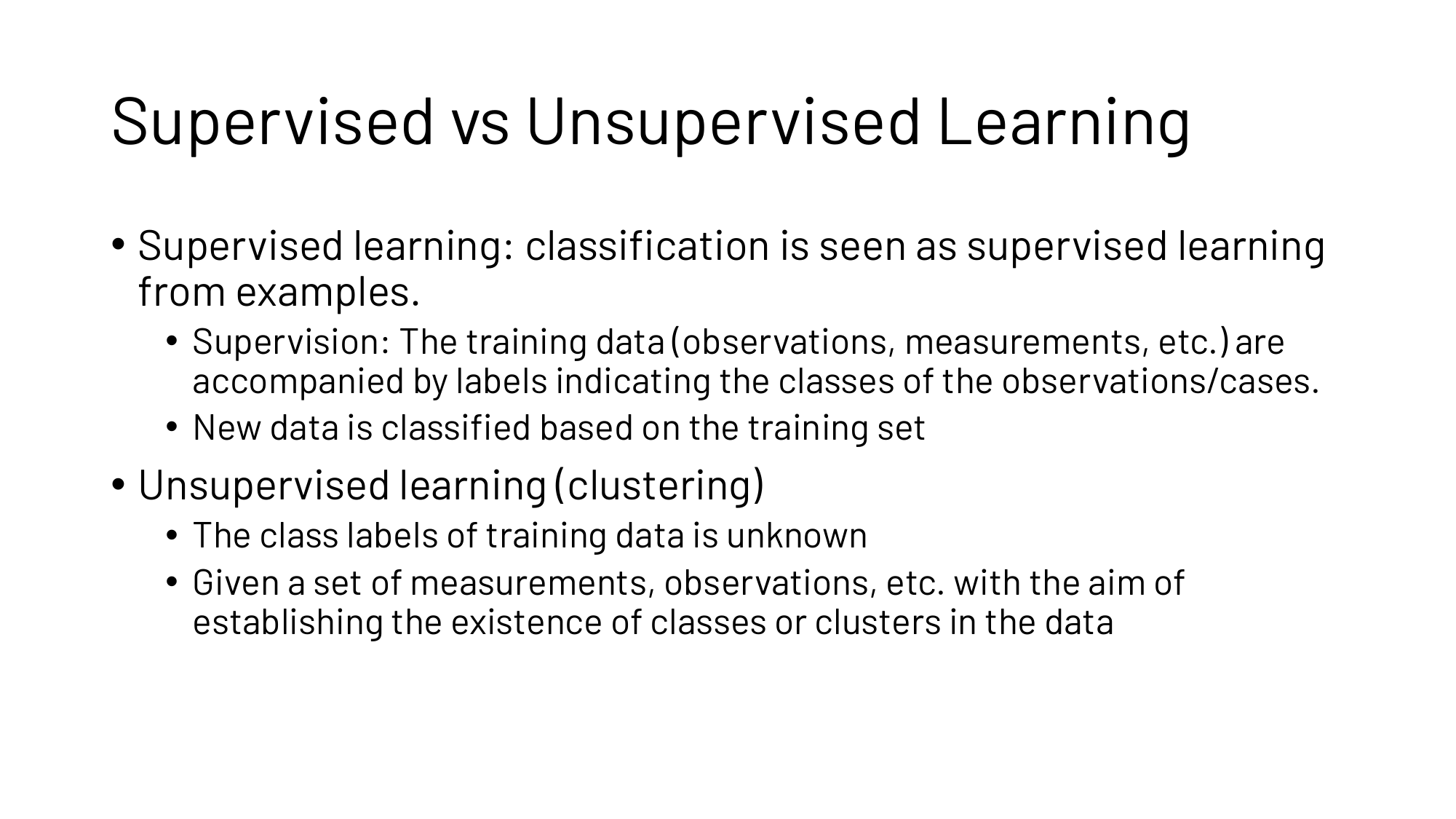

# Supervised vs Unsupervised Learning
Supervised learning: classification is seen as supervised learning from examples.
Supervision: The training data (observations, measurements, etc.) are accompanied by labels indicating the classes of the observations/cases.
New data is classified based on the training set
Unsupervised learning (clustering)
The class labels of training data is unknown
Given a set of measurements, observations, etc. with the aim of establishing the existence of classes or clusters in the data